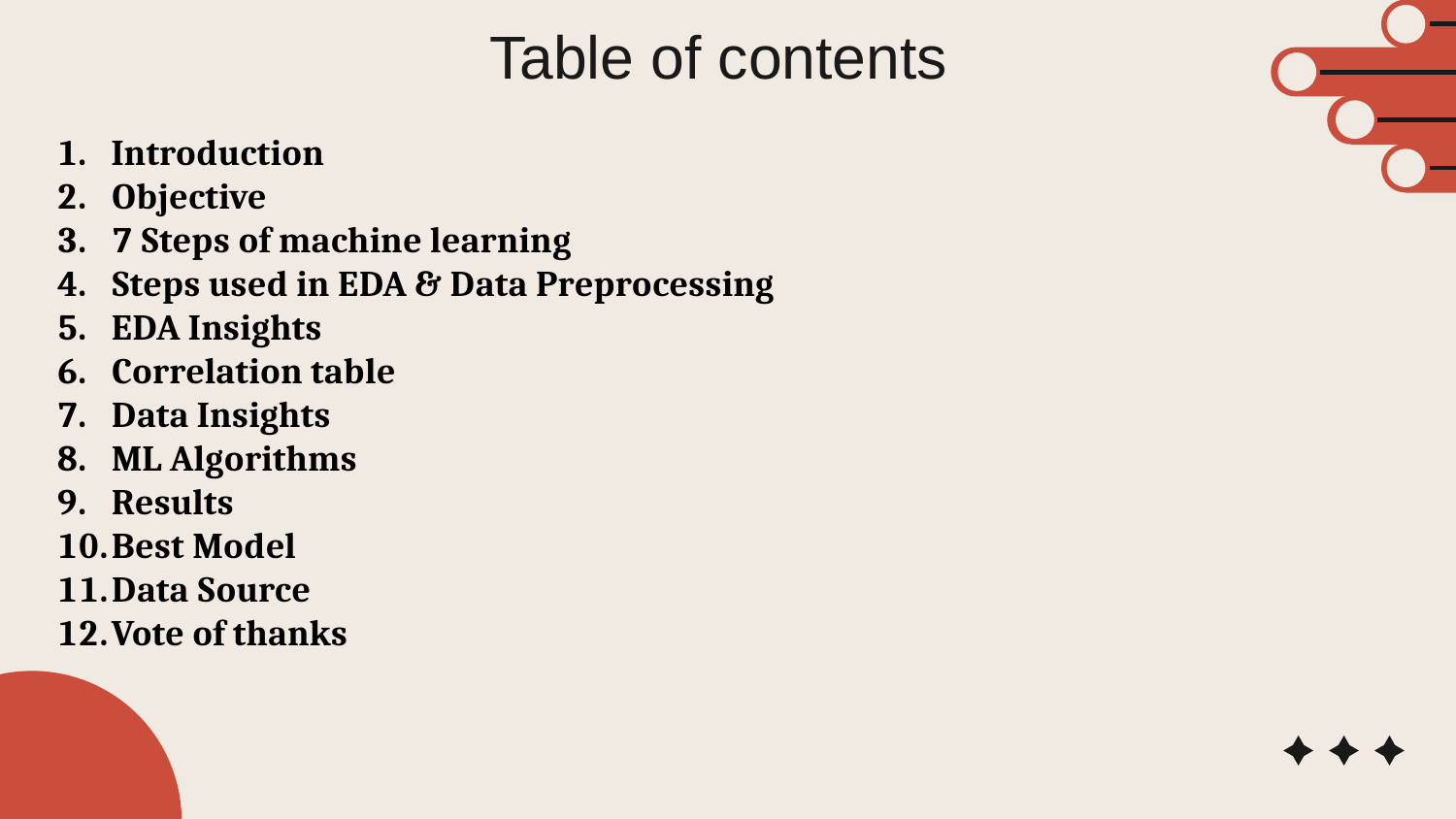

# Table of contents
Introduction
Objective
7 Steps of machine learning
Steps used in EDA & Data Preprocessing
EDA Insights
Correlation table
Data Insights
ML Algorithms
Results
Best Model
Data Source
Vote of thanks